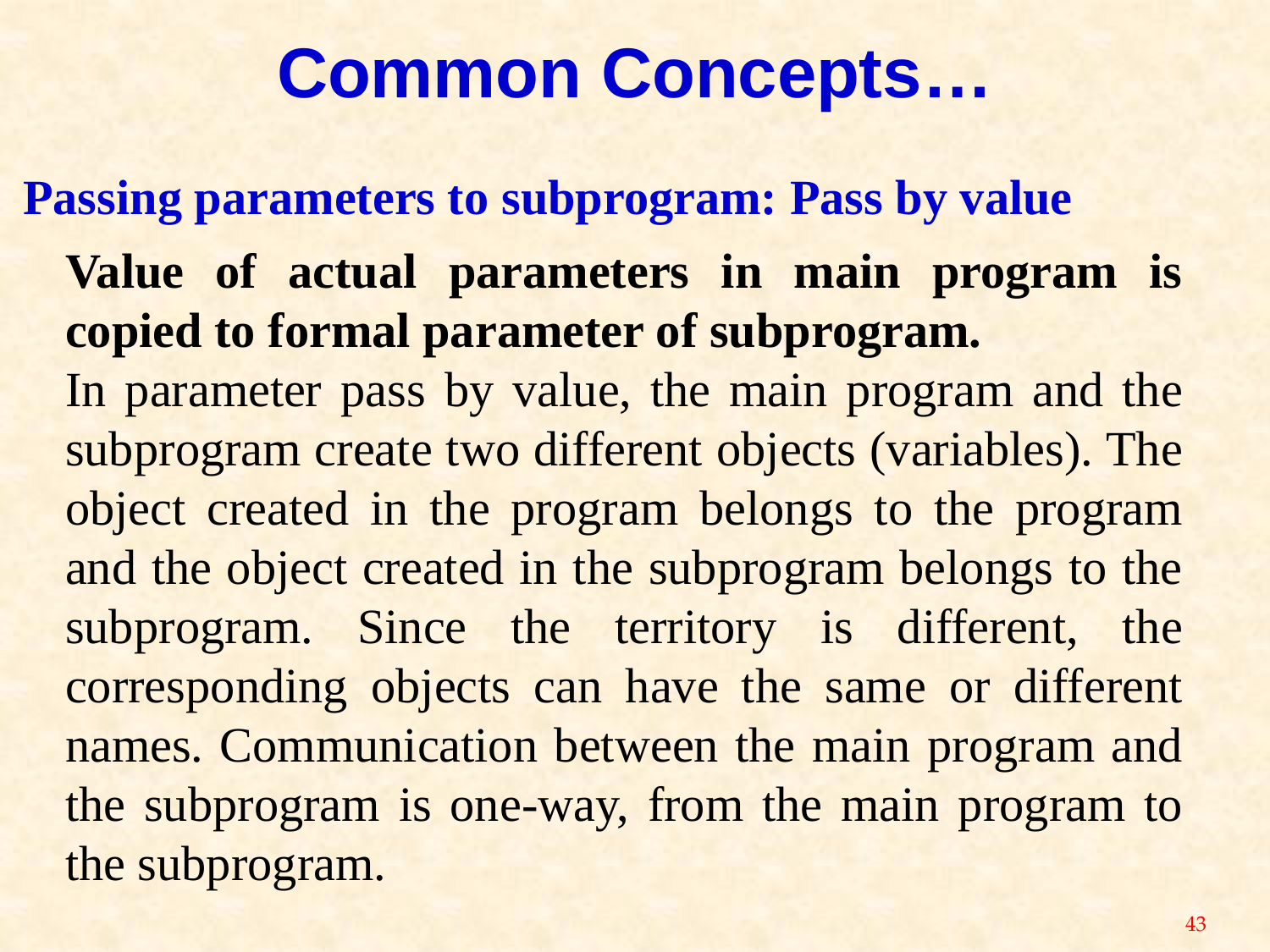

Common Concepts…
Passing parameters to subprogram: Pass by value
Value of actual parameters in main program is copied to formal parameter of subprogram.
In parameter pass by value, the main program and the subprogram create two different objects (variables). The object created in the program belongs to the program and the object created in the subprogram belongs to the subprogram. Since the territory is different, the corresponding objects can have the same or different names. Communication between the main program and the subprogram is one-way, from the main program to the subprogram.
43